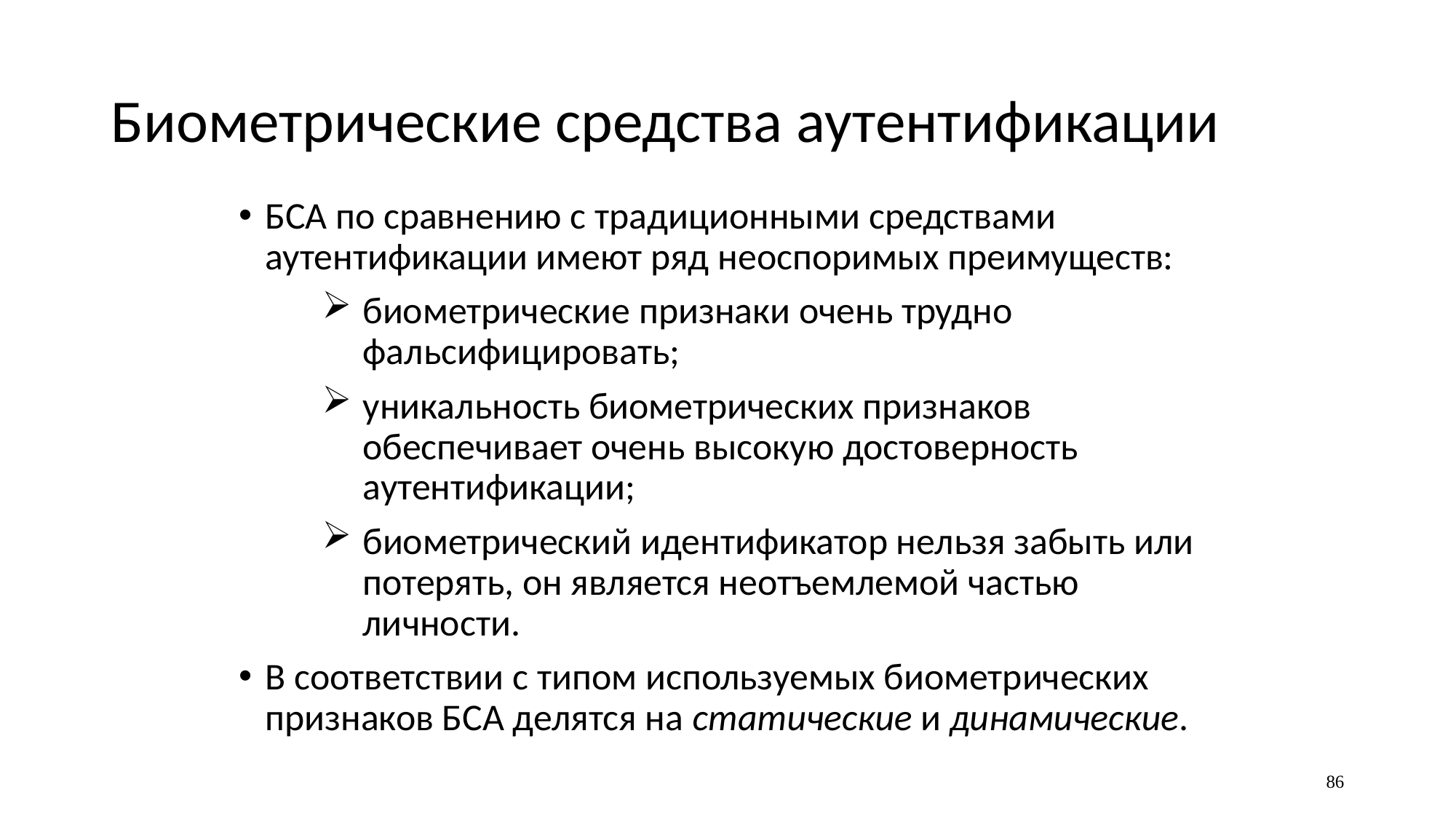

# Биометрические средства аутентификации
БСА по сравнению с традиционными средствами аутентификации имеют ряд неоспоримых преимуществ:
биометрические признаки очень трудно фальсифицировать;
уникальность биометрических признаков обеспечивает очень высокую достоверность аутентификации;
биометрический идентификатор нельзя забыть или потерять, он является неотъемлемой частью личности.
В соответствии с типом используемых биометрических признаков БСА делятся на статические и динамические.

86